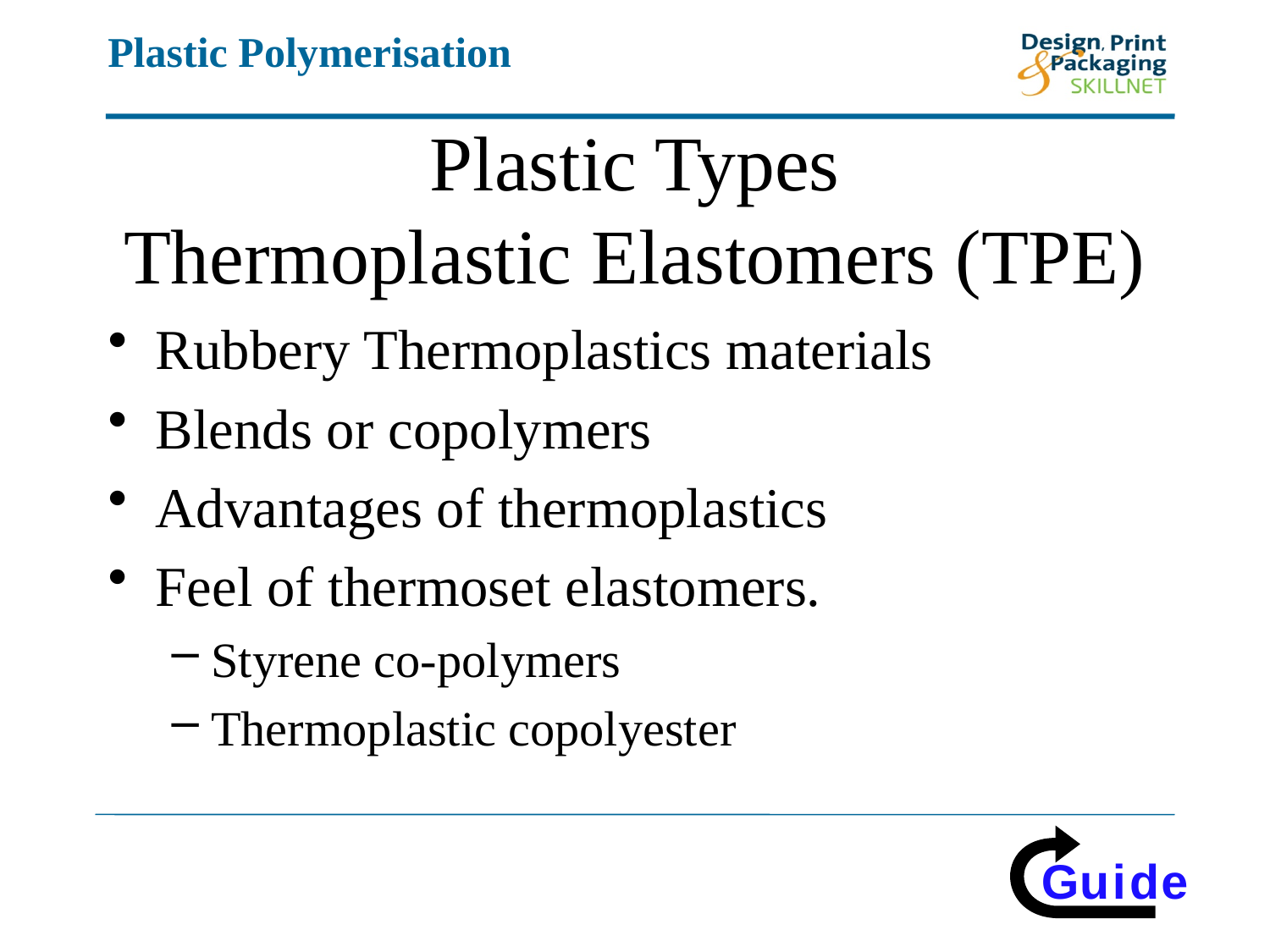

# Plastic Types Thermoplastic Elastomers (TPE)
Rubbery Thermoplastics materials
Blends or copolymers
Advantages of thermoplastics
Feel of thermoset elastomers.
Styrene co-polymers
Thermoplastic copolyester